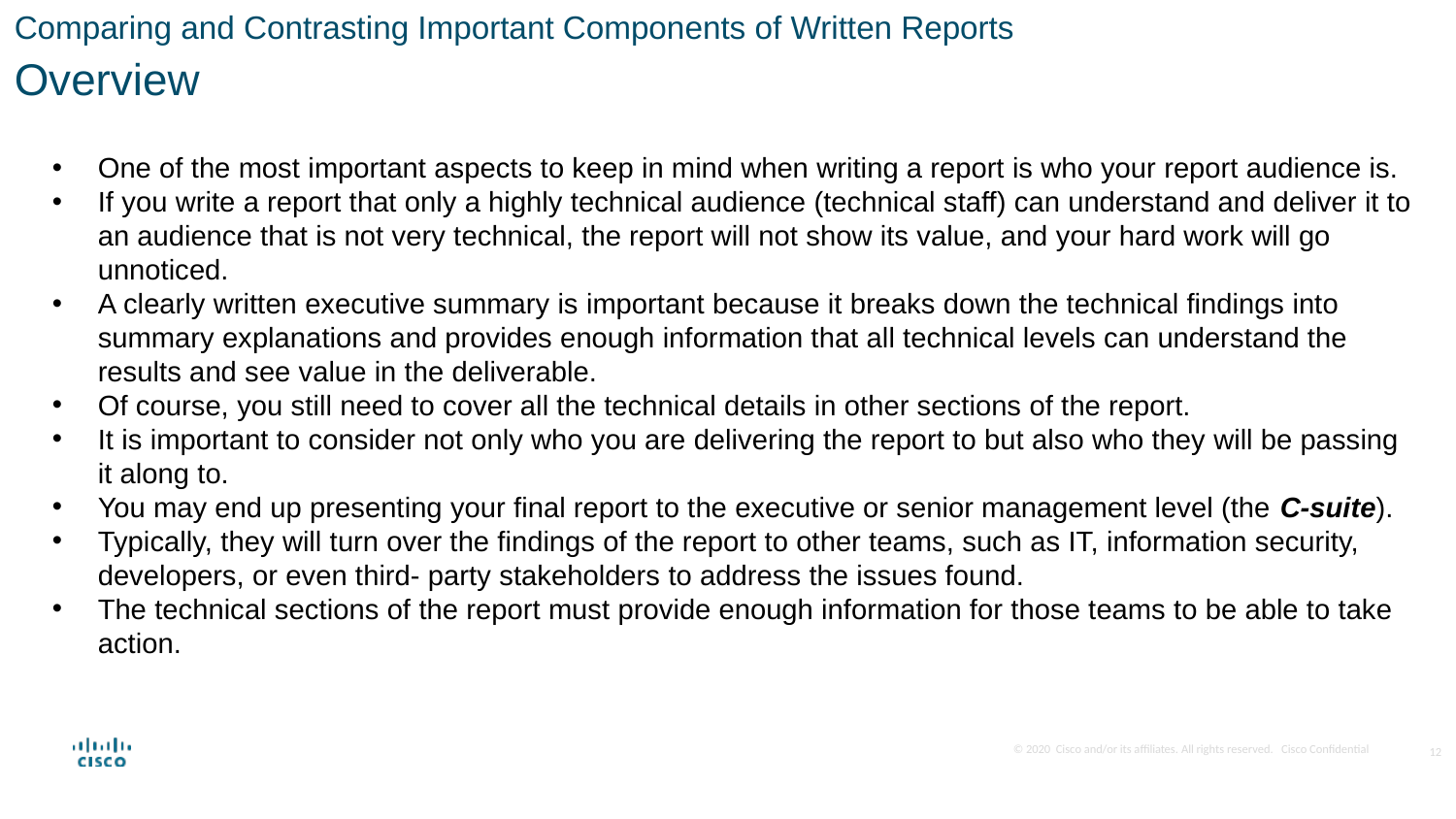

Comparing and Contrasting Important Components of Written Reports
Overview
One of the most important aspects to keep in mind when writing a report is who your report audience is.
If you write a report that only a highly technical audience (technical staff) can understand and deliver it to an audience that is not very technical, the report will not show its value, and your hard work will go unnoticed.
A clearly written executive summary is important because it breaks down the technical findings into summary explanations and provides enough information that all technical levels can understand the results and see value in the deliverable.
Of course, you still need to cover all the technical details in other sections of the report.
It is important to consider not only who you are delivering the report to but also who they will be passing it along to.
You may end up presenting your final report to the executive or senior management level (the C-suite).
Typically, they will turn over the findings of the report to other teams, such as IT, information security, developers, or even third- party stakeholders to address the issues found.
The technical sections of the report must provide enough information for those teams to be able to take action.

12